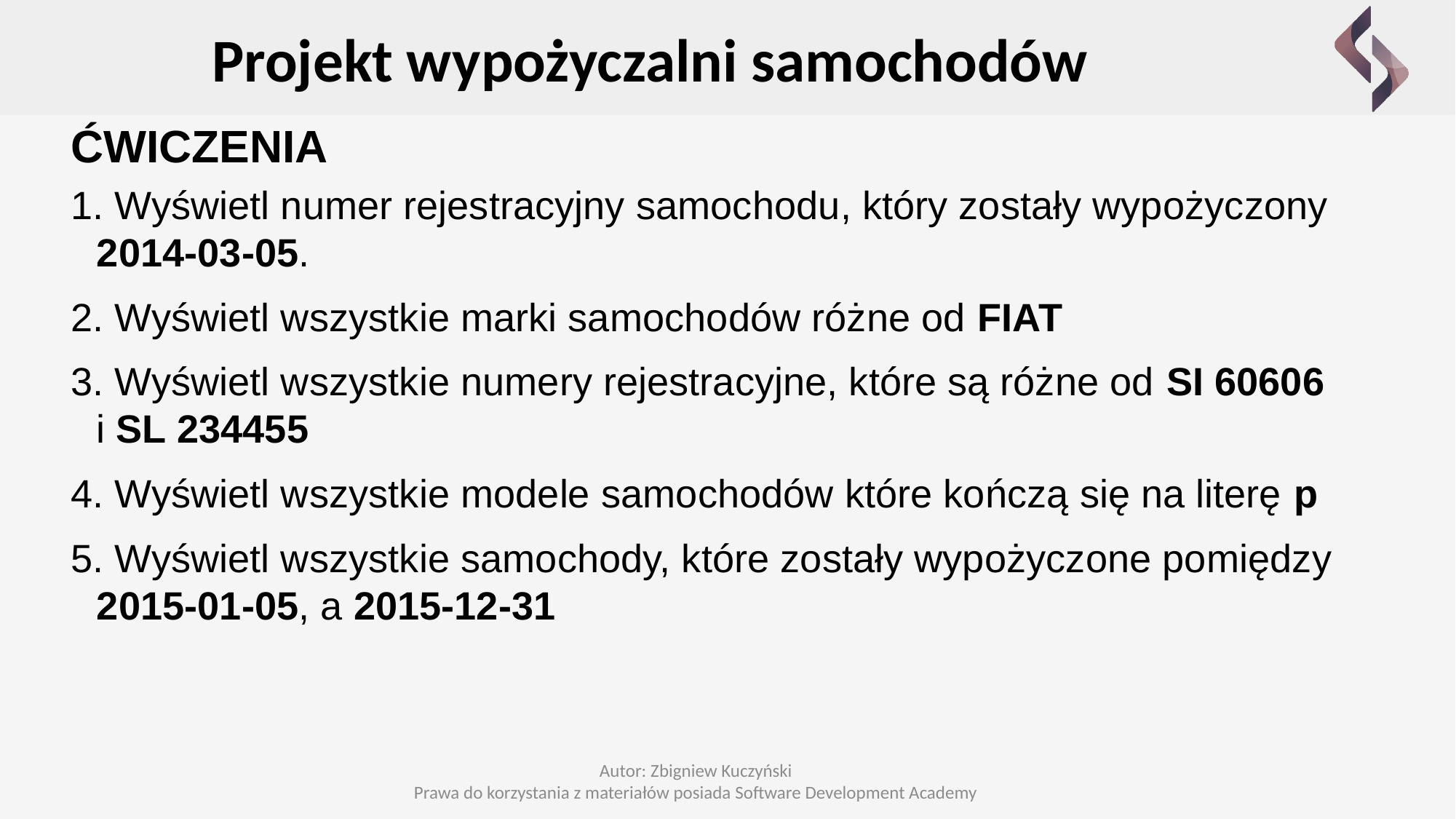

Projekt wypożyczalni samochodów
ĆWICZENIA
 Wyświetl numer rejestracyjny samochodu, który zostały wypożyczony 2014-03-05.
 Wyświetl wszystkie marki samochodów różne od FIAT
 Wyświetl wszystkie numery rejestracyjne, które są różne od SI 60606 i SL 234455
 Wyświetl wszystkie modele samochodów które kończą się na literę p
 Wyświetl wszystkie samochody, które zostały wypożyczone pomiędzy 2015-01-05, a 2015-12-31

Autor: Zbigniew Kuczyński
Prawa do korzystania z materiałów posiada Software Development Academy